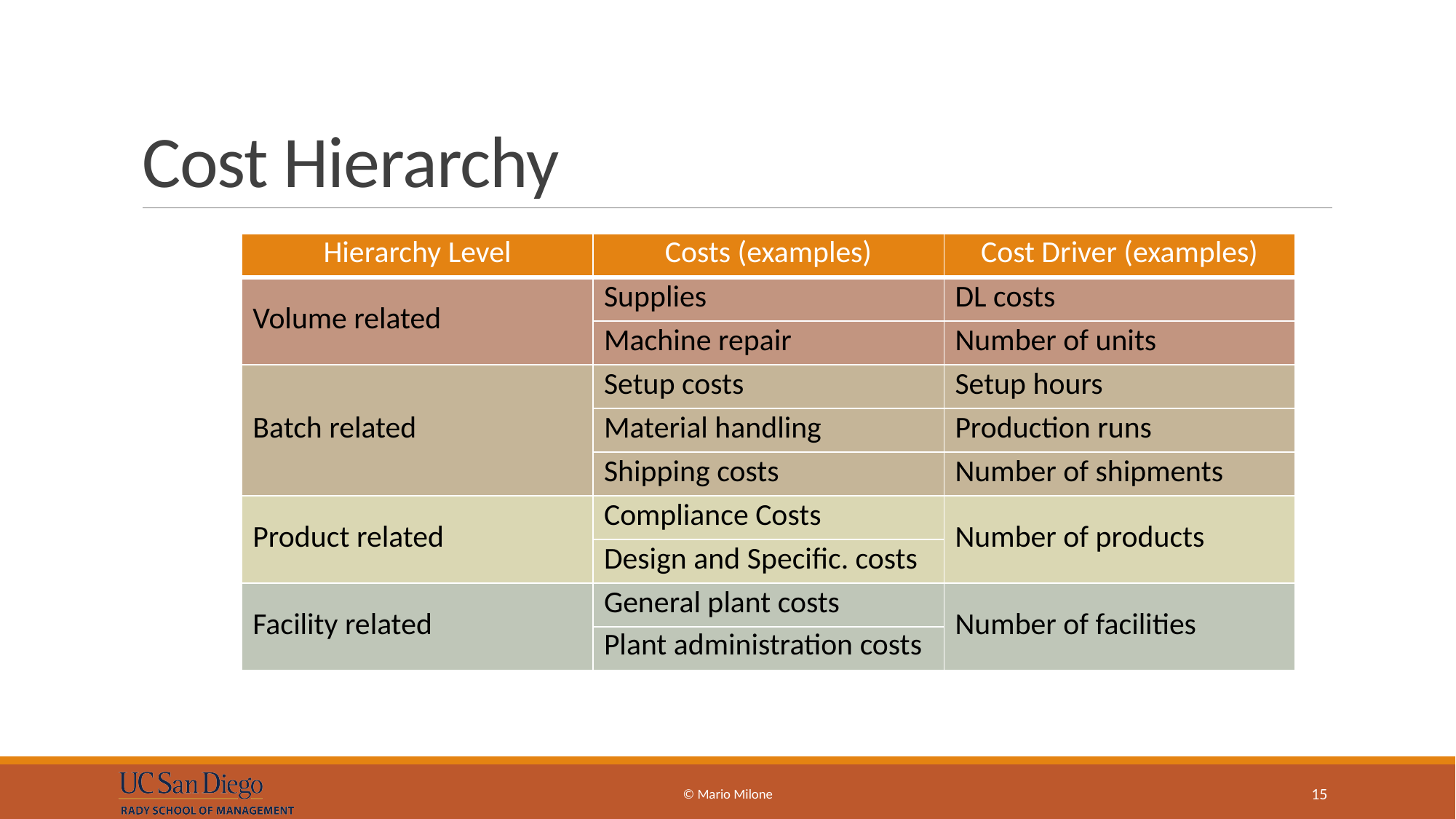

# Cost Hierarchy
| Hierarchy Level | Costs (examples) | Cost Driver (examples) |
| --- | --- | --- |
| Volume related | Supplies | DL costs |
|  | Machine repair | Number of units |
| Batch related | Setup costs | Setup hours |
|  | Material handling | Production runs |
|  | Shipping costs | Number of shipments |
| Product related | Compliance Costs | Number of products |
|  | Design and Specific. costs |  |
| Facility related | General plant costs | Number of facilities |
|  | Plant administration costs |  |
© Mario Milone
15